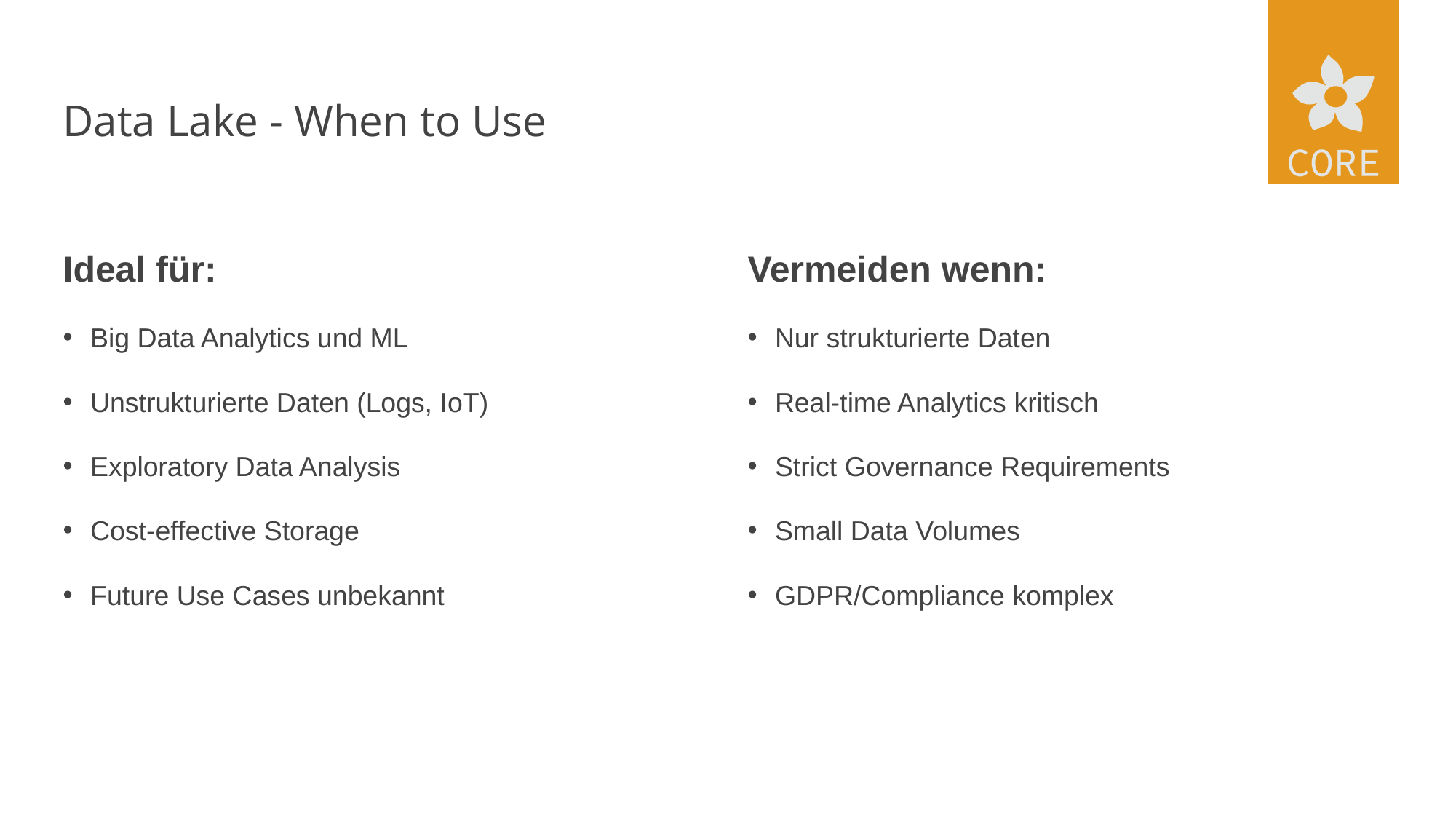

# Data Lake - When to Use
Vermeiden wenn:
Nur strukturierte Daten
Real-time Analytics kritisch
Strict Governance Requirements
Small Data Volumes
GDPR/Compliance komplex
Ideal für:
Big Data Analytics und ML
Unstrukturierte Daten (Logs, IoT)
Exploratory Data Analysis
Cost-effective Storage
Future Use Cases unbekannt